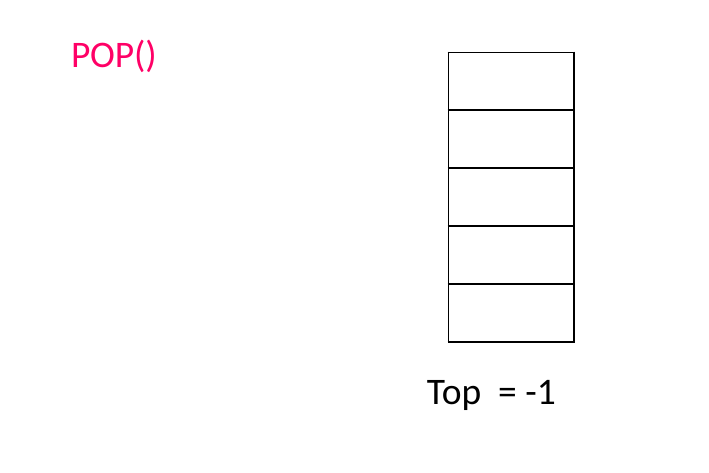

POP()
|  |
| --- |
|  |
|  |
|  |
|  |
Top  = -1